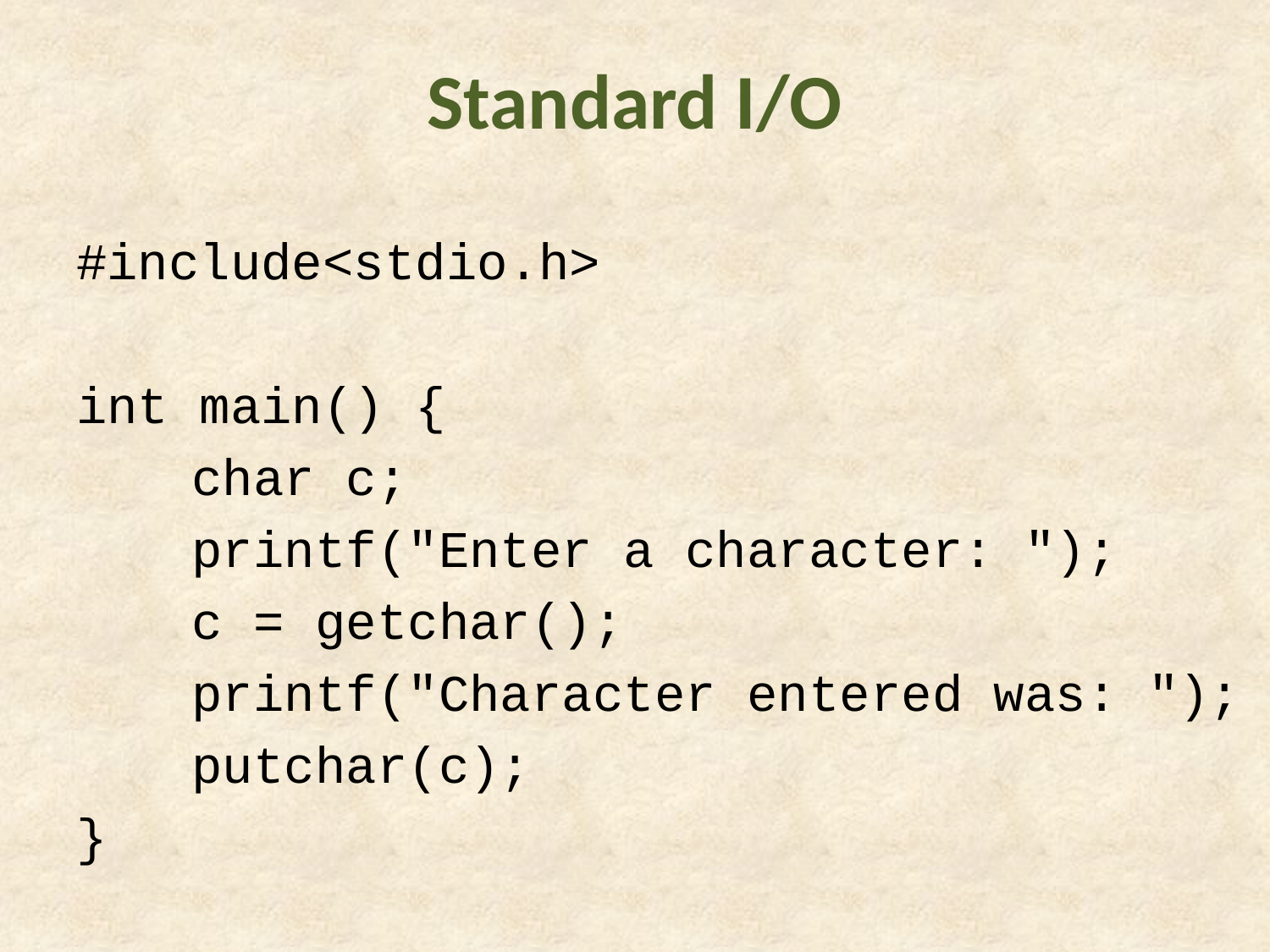

# Standard I/O
#include<stdio.h>

int main() {
	char c;
	printf("Enter a character: ");
	c = getchar();
	printf("Character entered was: ");
	putchar(c);
}